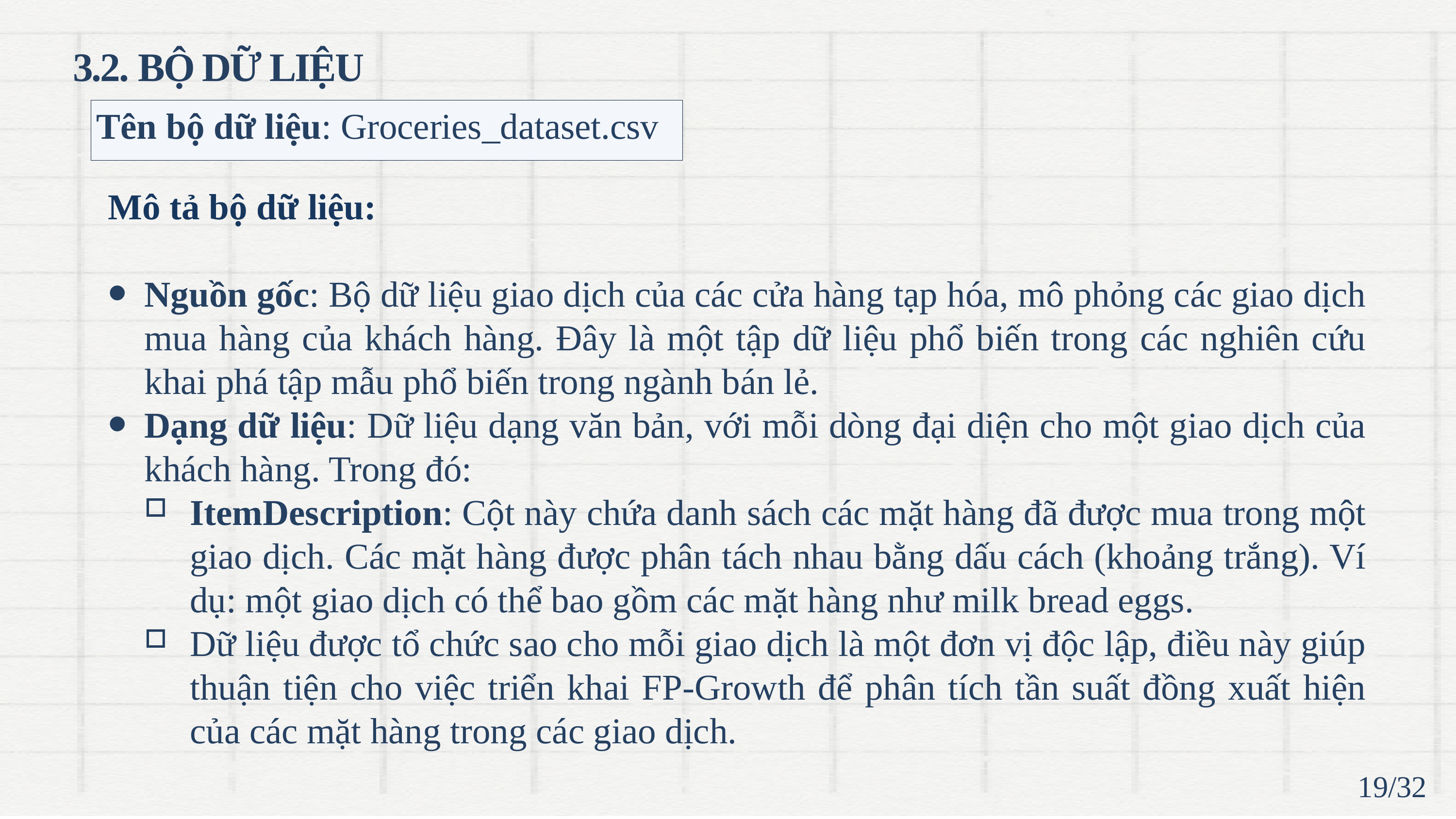

3.2. BỘ DỮ LIỆU

Tên bộ dữ liệu: Groceries_dataset.csv
Mô tả bộ dữ liệu:

Nguồn gốc: Bộ dữ liệu giao dịch của các cửa hàng tạp hóa, mô phỏng các giao dịch mua hàng của khách hàng. Đây là một tập dữ liệu phổ biến trong các nghiên cứu khai phá tập mẫu phổ biến trong ngành bán lẻ.
Dạng dữ liệu: Dữ liệu dạng văn bản, với mỗi dòng đại diện cho một giao dịch của khách hàng. Trong đó:
ItemDescription: Cột này chứa danh sách các mặt hàng đã được mua trong một giao dịch. Các mặt hàng được phân tách nhau bằng dấu cách (khoảng trắng). Ví dụ: một giao dịch có thể bao gồm các mặt hàng như milk bread eggs.
Dữ liệu được tổ chức sao cho mỗi giao dịch là một đơn vị độc lập, điều này giúp thuận tiện cho việc triển khai FP-Growth để phân tích tần suất đồng xuất hiện của các mặt hàng trong các giao dịch.
19/32